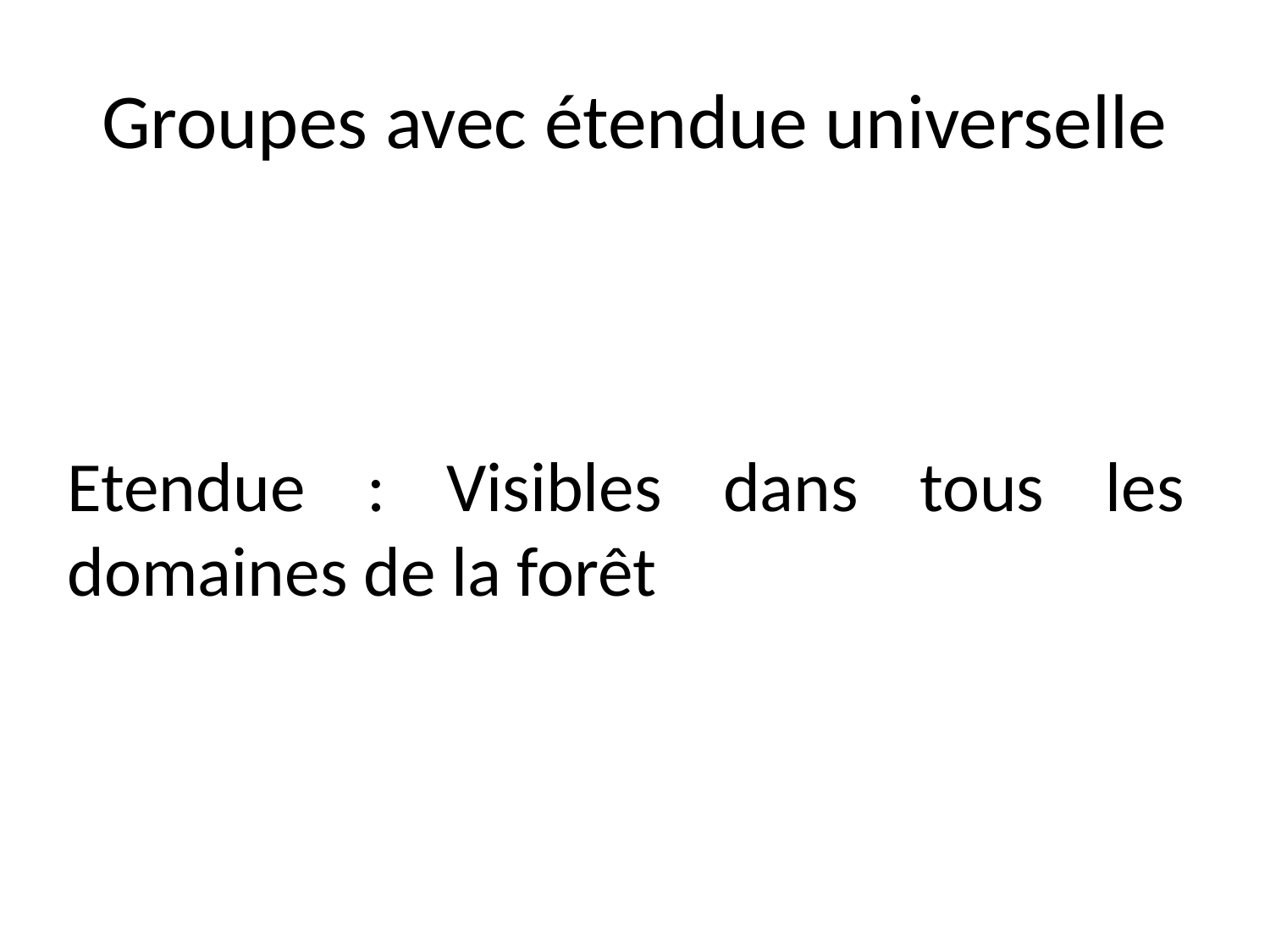

# Groupes avec étendue universelle
Etendue : Visibles dans tous les domaines de la forêt